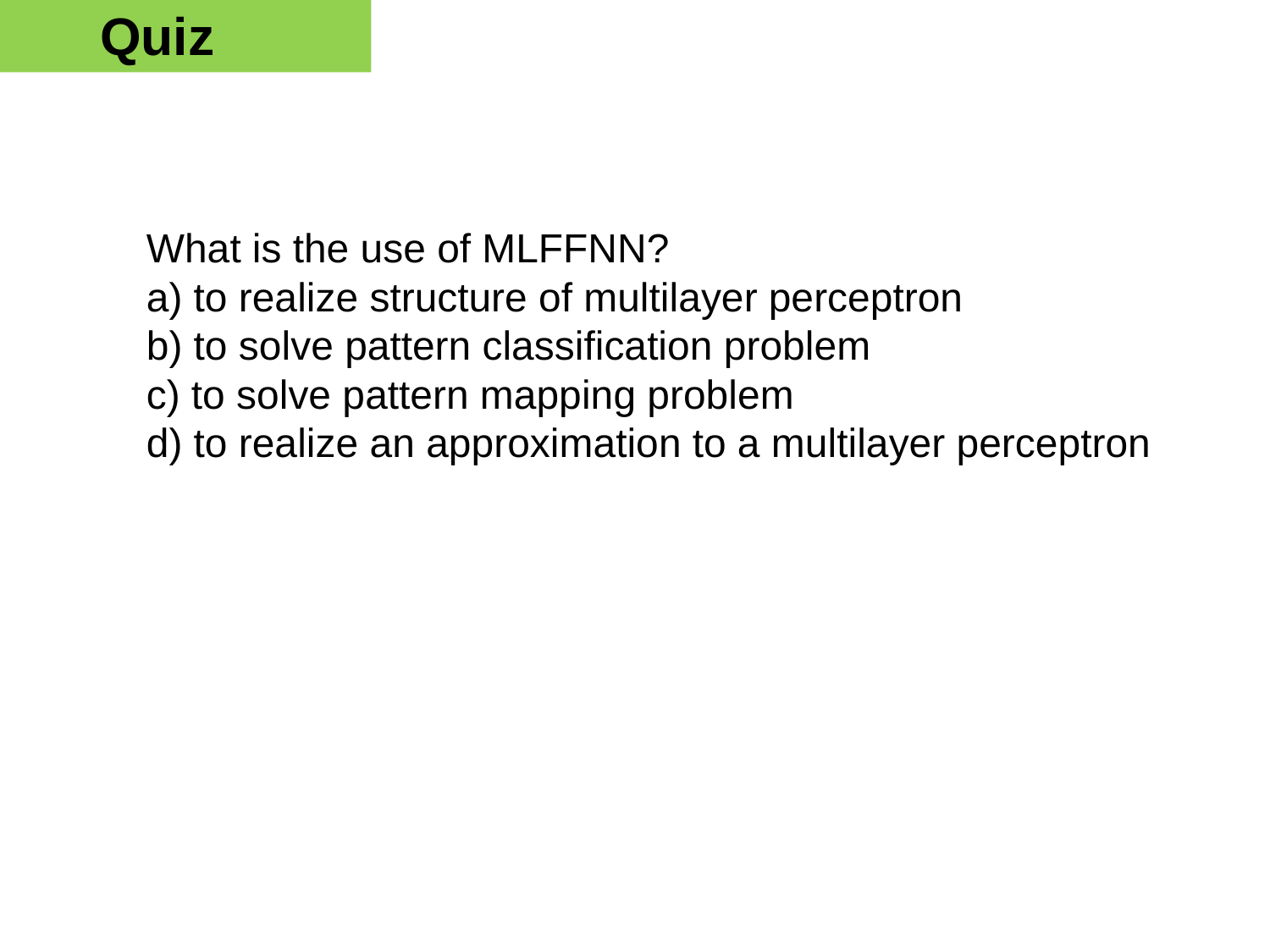

Quiz
What is the use of MLFFNN?
a) to realize structure of multilayer perceptron
b) to solve pattern classification problem
c) to solve pattern mapping problem
d) to realize an approximation to a multilayer perceptron